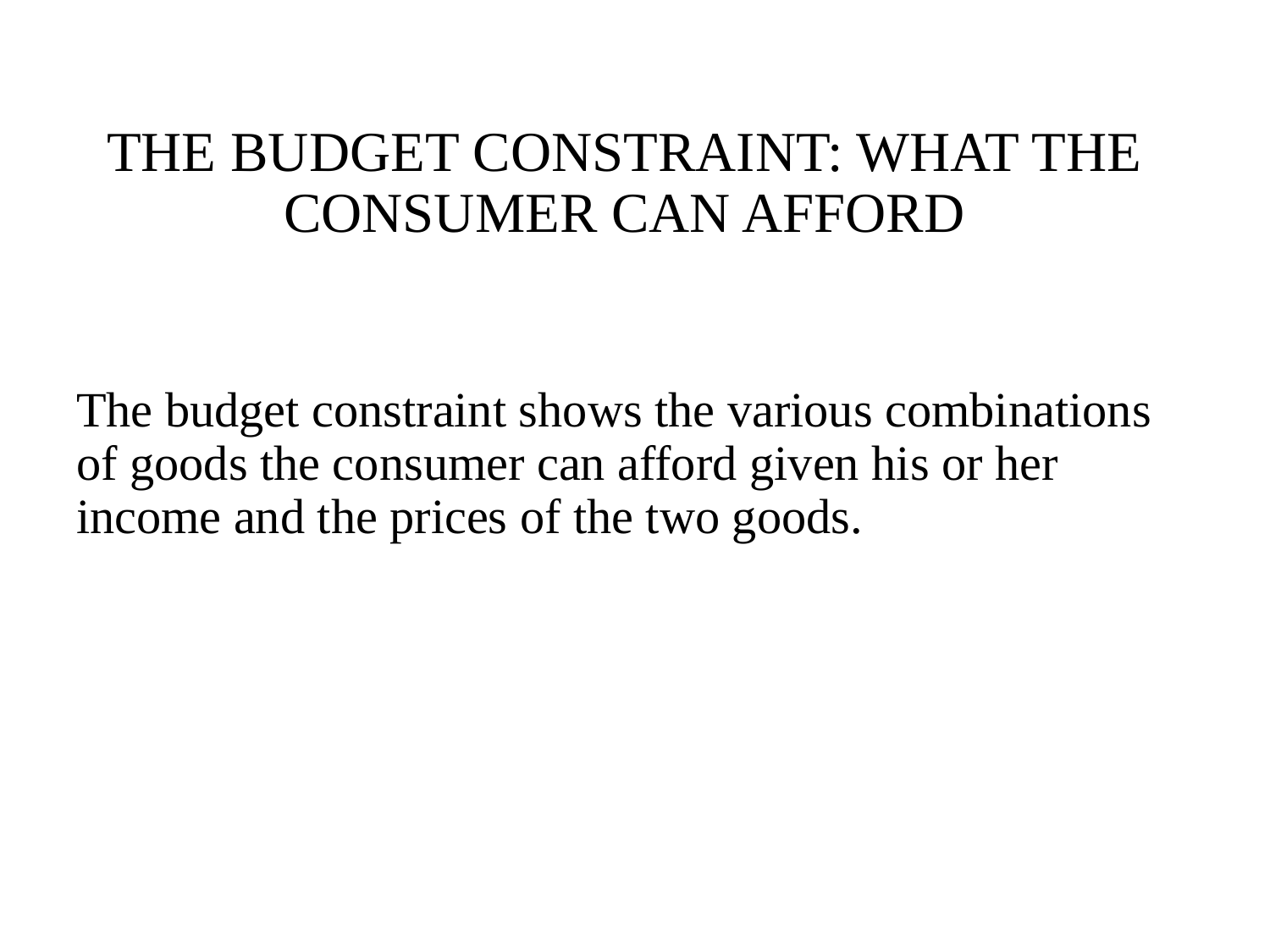

# THE BUDGET CONSTRAINT: WHAT THE CONSUMER CAN AFFORD
The budget constraint shows the various combinations of goods the consumer can afford given his or her income and the prices of the two goods.